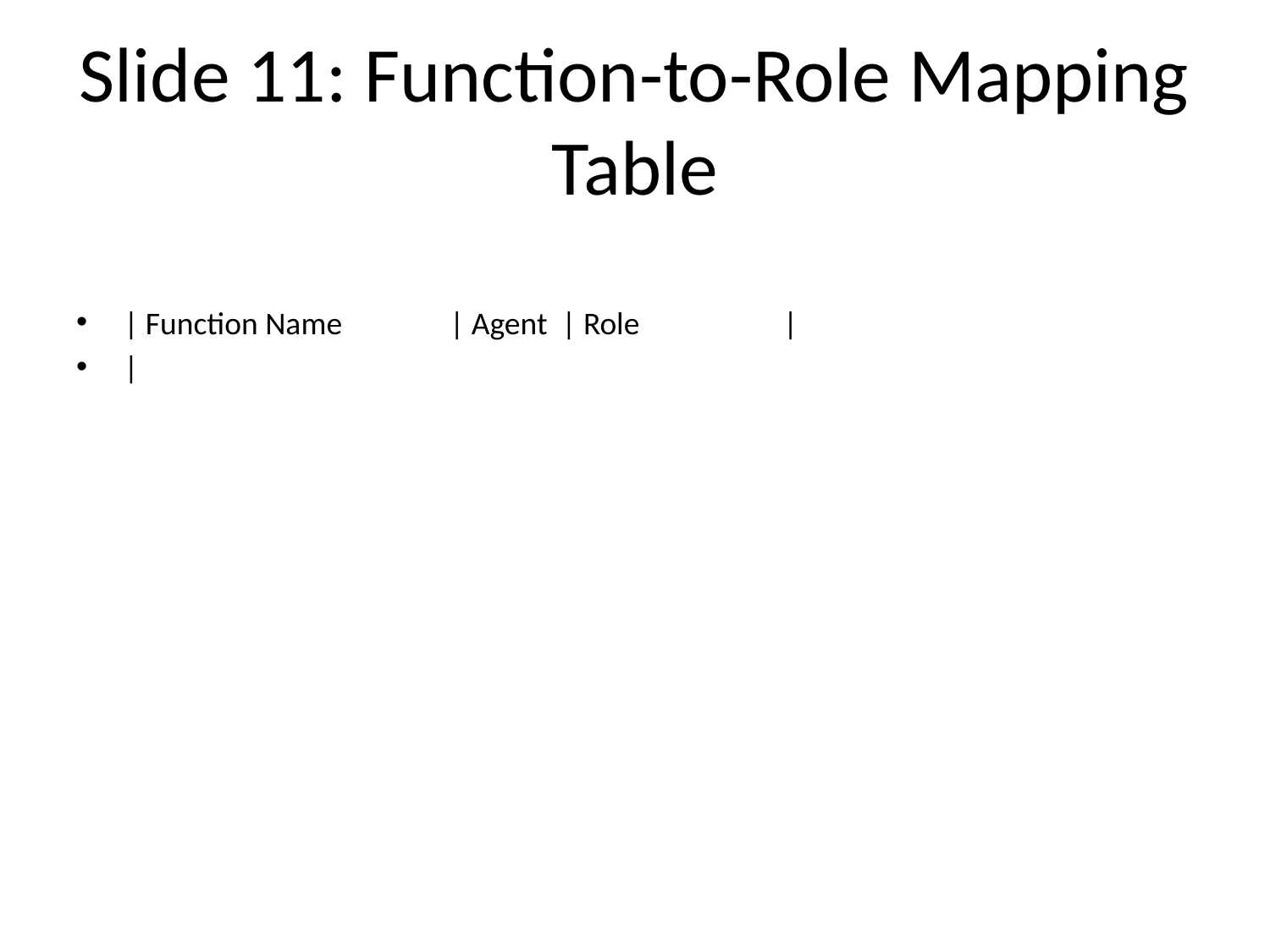

# Slide 11: Function-to-Role Mapping Table

| Function Name               | Agent  | Role                    |
|